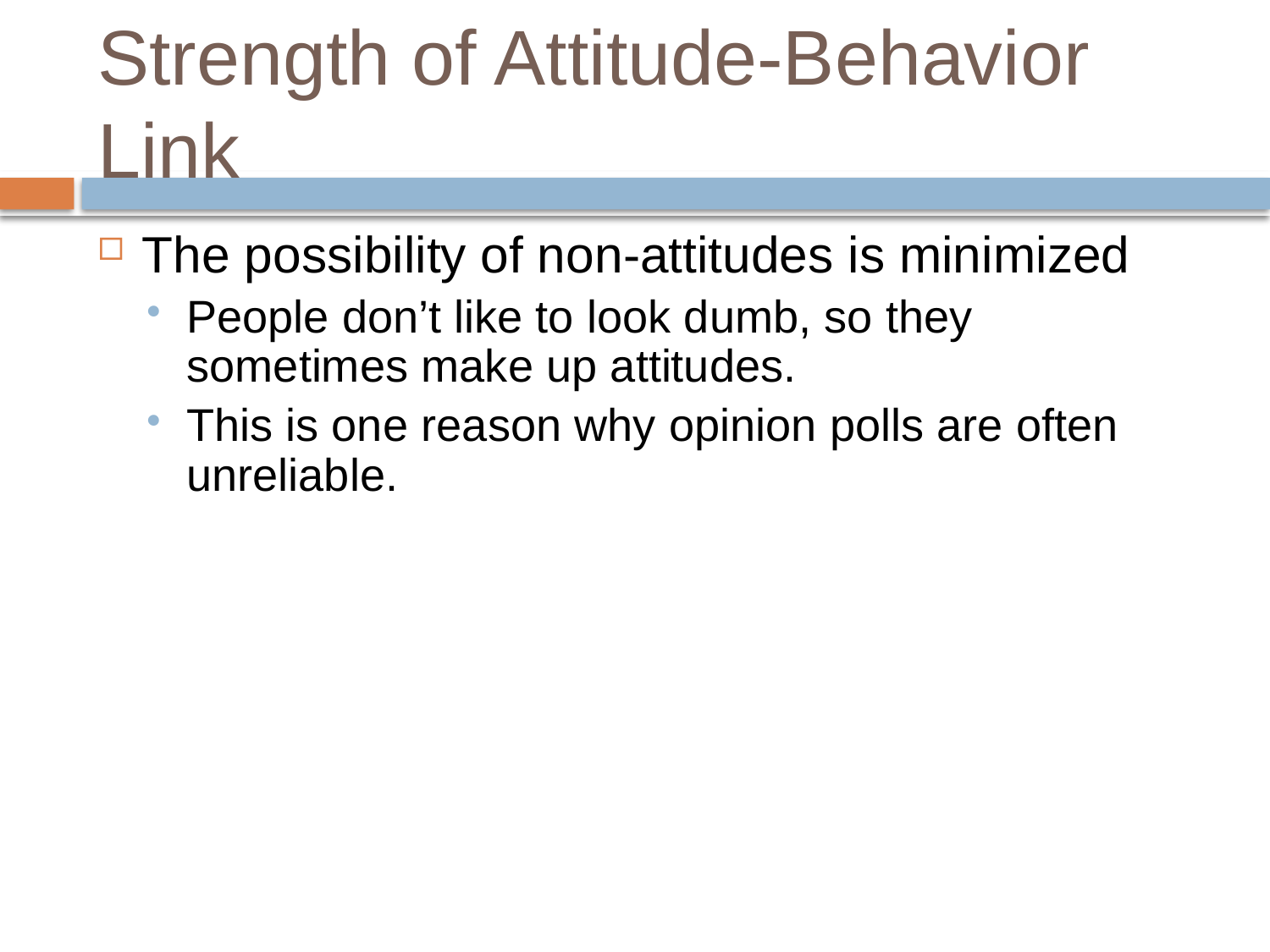

# Strength of Attitude-Behavior Link
The possibility of non-attitudes is minimized
People don’t like to look dumb, so they sometimes make up attitudes.
This is one reason why opinion polls are often unreliable.